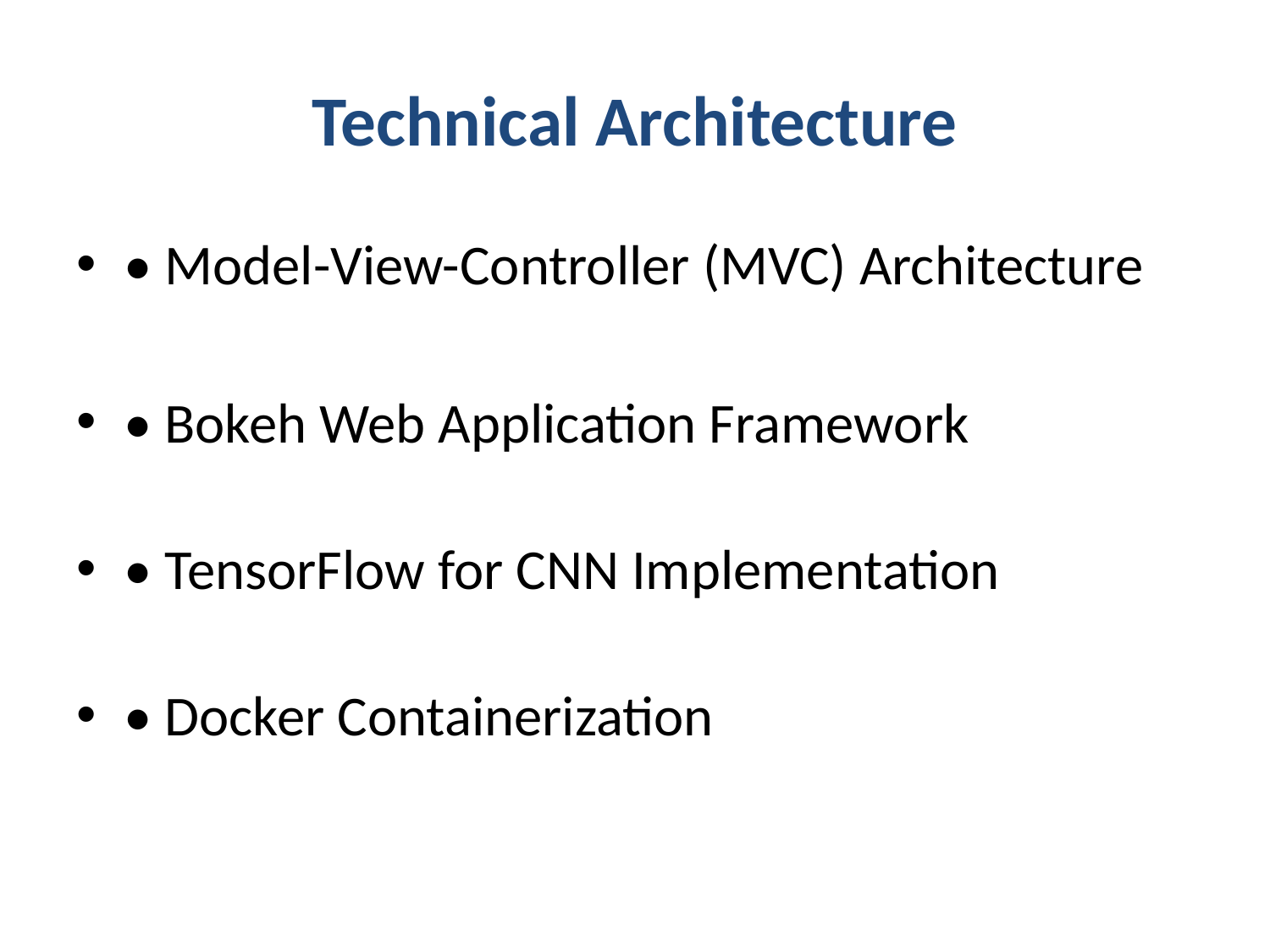

# Technical Architecture
• Model-View-Controller (MVC) Architecture

• Bokeh Web Application Framework
• TensorFlow for CNN Implementation
• Docker Containerization